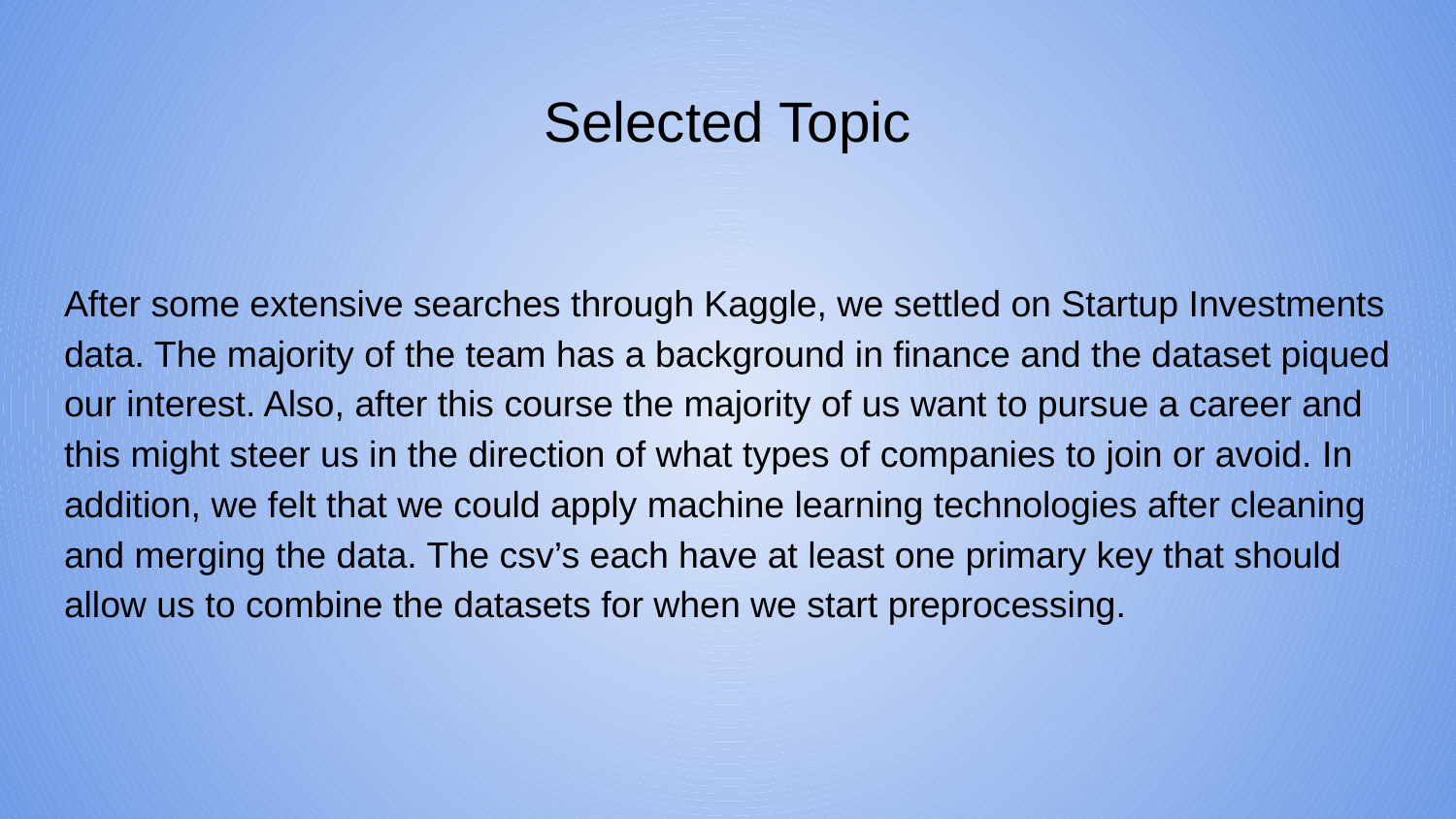

# Selected Topic

After some extensive searches through Kaggle, we settled on Startup Investments data. The majority of the team has a background in finance and the dataset piqued our interest. Also, after this course the majority of us want to pursue a career and this might steer us in the direction of what types of companies to join or avoid. In addition, we felt that we could apply machine learning technologies after cleaning and merging the data. The csv’s each have at least one primary key that should allow us to combine the datasets for when we start preprocessing.